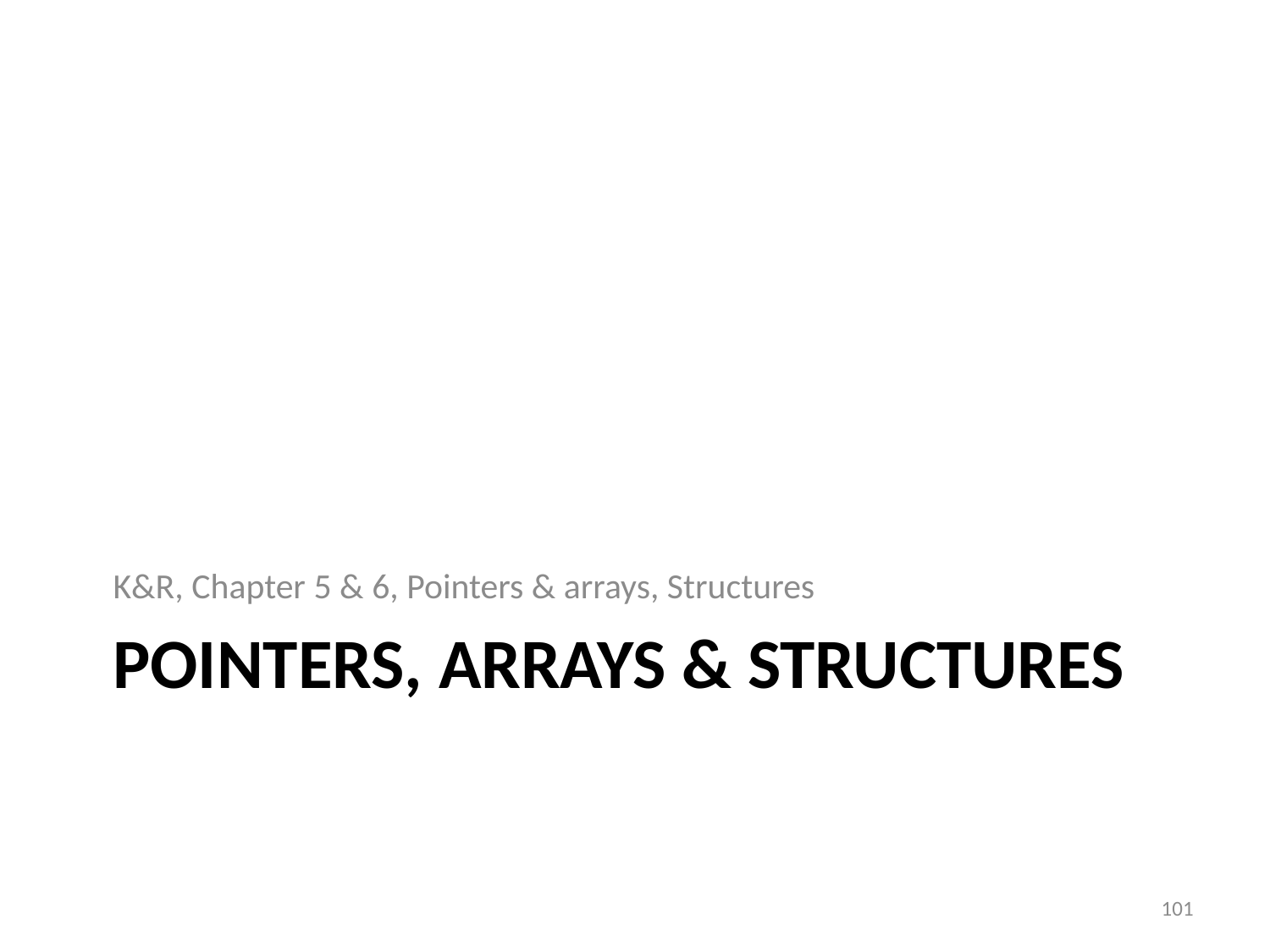

K&R, Chapter 5 & 6, Pointers & arrays, Structures
# Pointers, arrays & structures
101